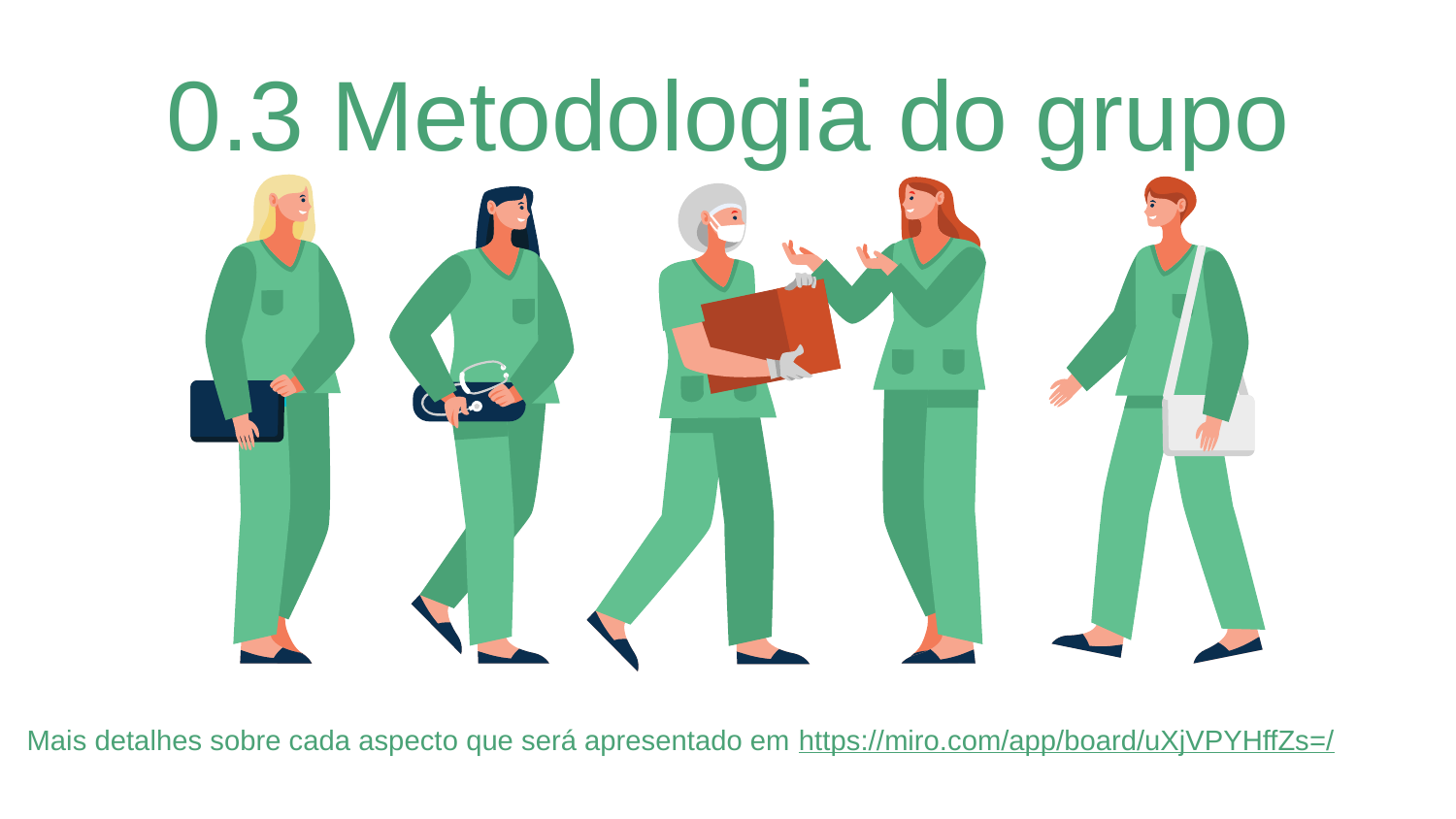

# 0.3 Metodologia do grupo

Mais detalhes sobre cada aspecto que será apresentado em https://miro.com/app/board/uXjVPYHffZs=/